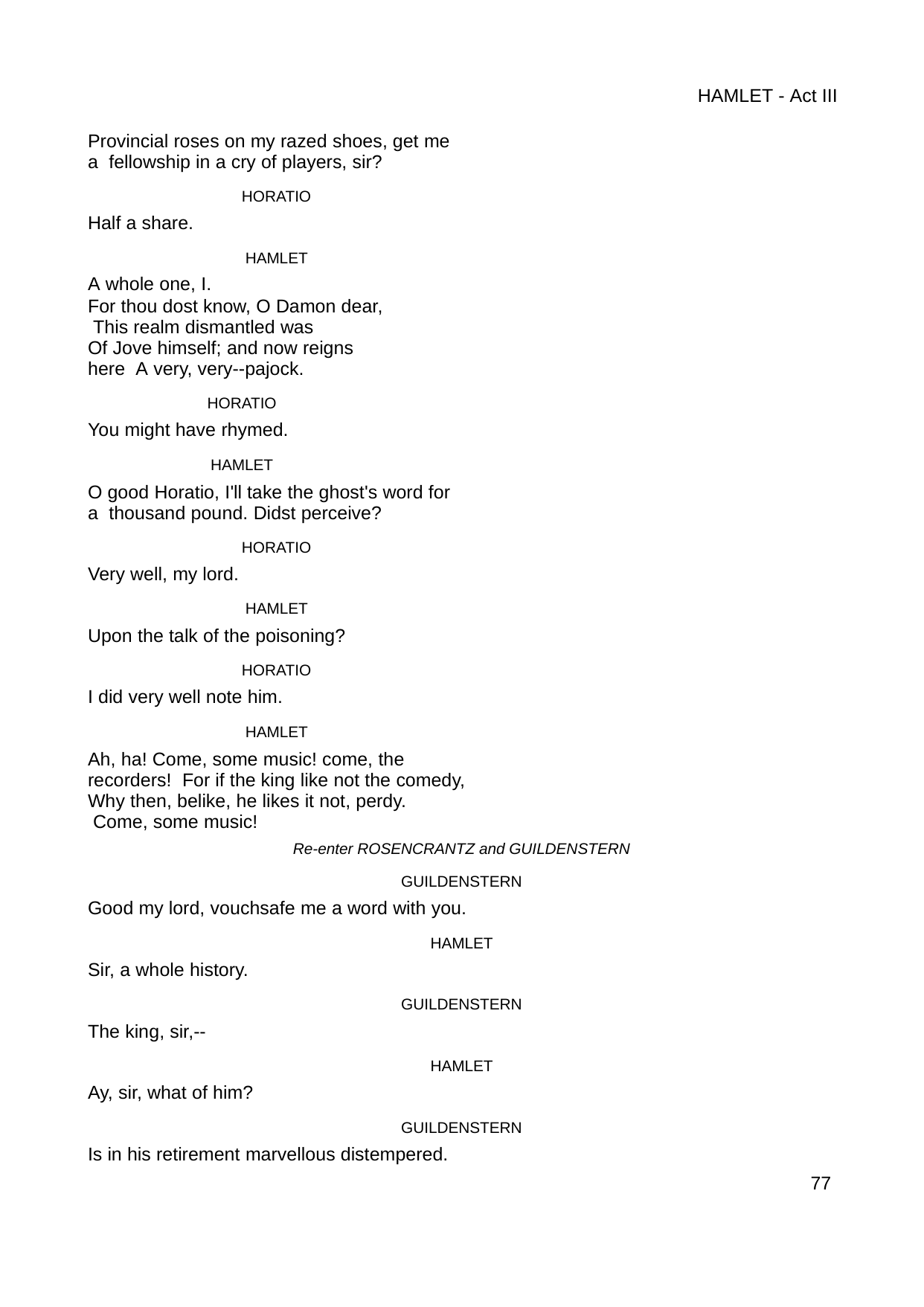

HAMLET - Act III

Provincial roses on my razed shoes, get me a  fellowship in a cry of players, sir?
HORATIO
Half a share.
HAMLET
A whole one, I.
For thou dost know, O Damon dear,  This realm dismantled was
Of Jove himself; and now reigns here  A very, very--pajock.
HORATIO
You might have rhymed.
HAMLET
O good Horatio, I'll take the ghost's word for a  thousand pound. Didst perceive?
HORATIO
Very well, my lord.
HAMLET
Upon the talk of the poisoning?
HORATIO
I did very well note him.
HAMLET
Ah, ha! Come, some music! come, the recorders!  For if the king like not the comedy,
Why then, belike, he likes it not, perdy.  Come, some music!
Re-enter ROSENCRANTZ and GUILDENSTERN
GUILDENSTERN
Good my lord, vouchsafe me a word with you.
HAMLET
Sir, a whole history.
GUILDENSTERN
The king, sir,--
HAMLET
Ay, sir, what of him?
GUILDENSTERN
Is in his retirement marvellous distempered.
77